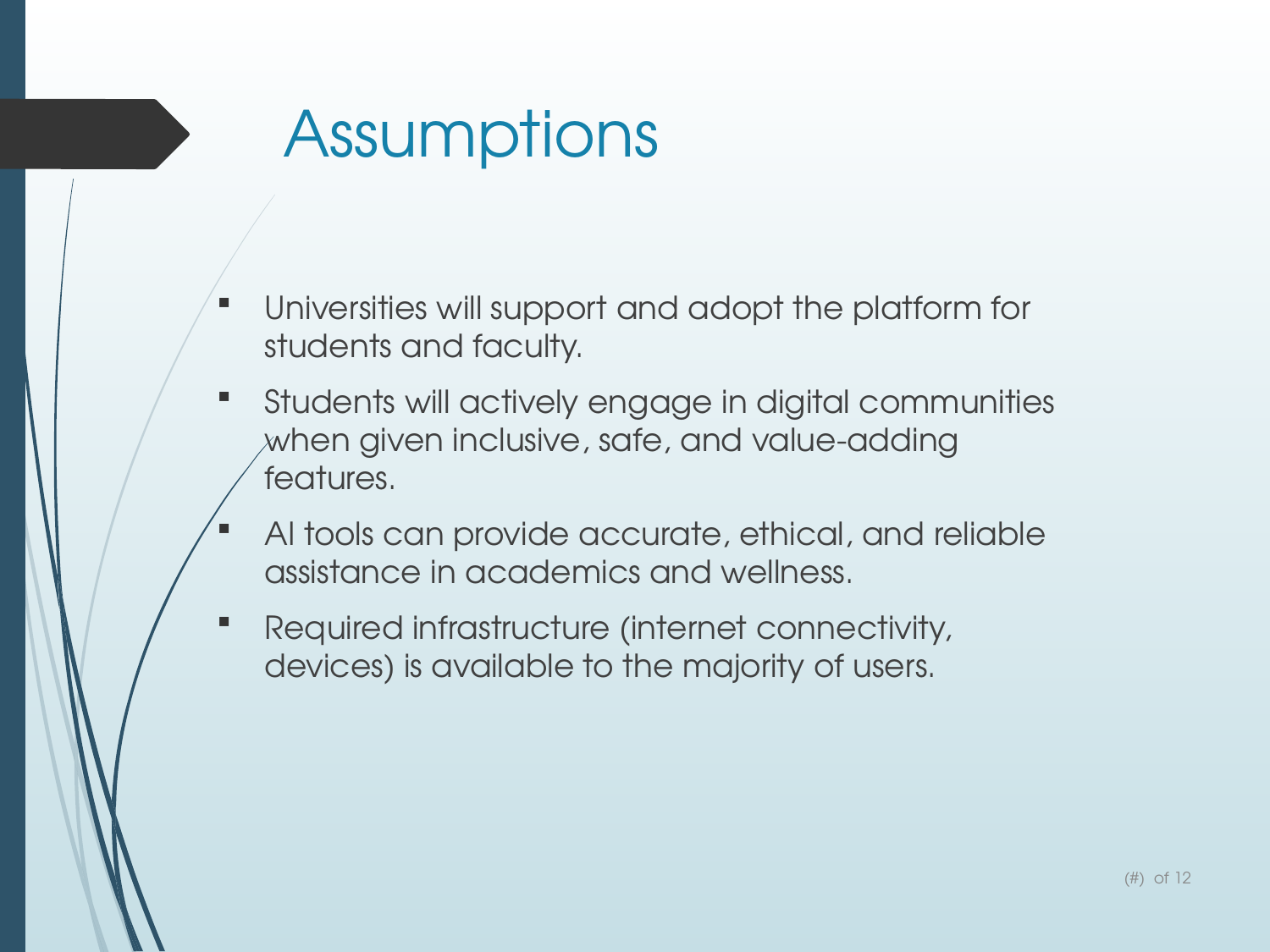

# Assumptions
Universities will support and adopt the platform for students and faculty.
Students will actively engage in digital communities when given inclusive, safe, and value-adding features.
AI tools can provide accurate, ethical, and reliable assistance in academics and wellness.
Required infrastructure (internet connectivity, devices) is available to the majority of users.

(#)  of 12